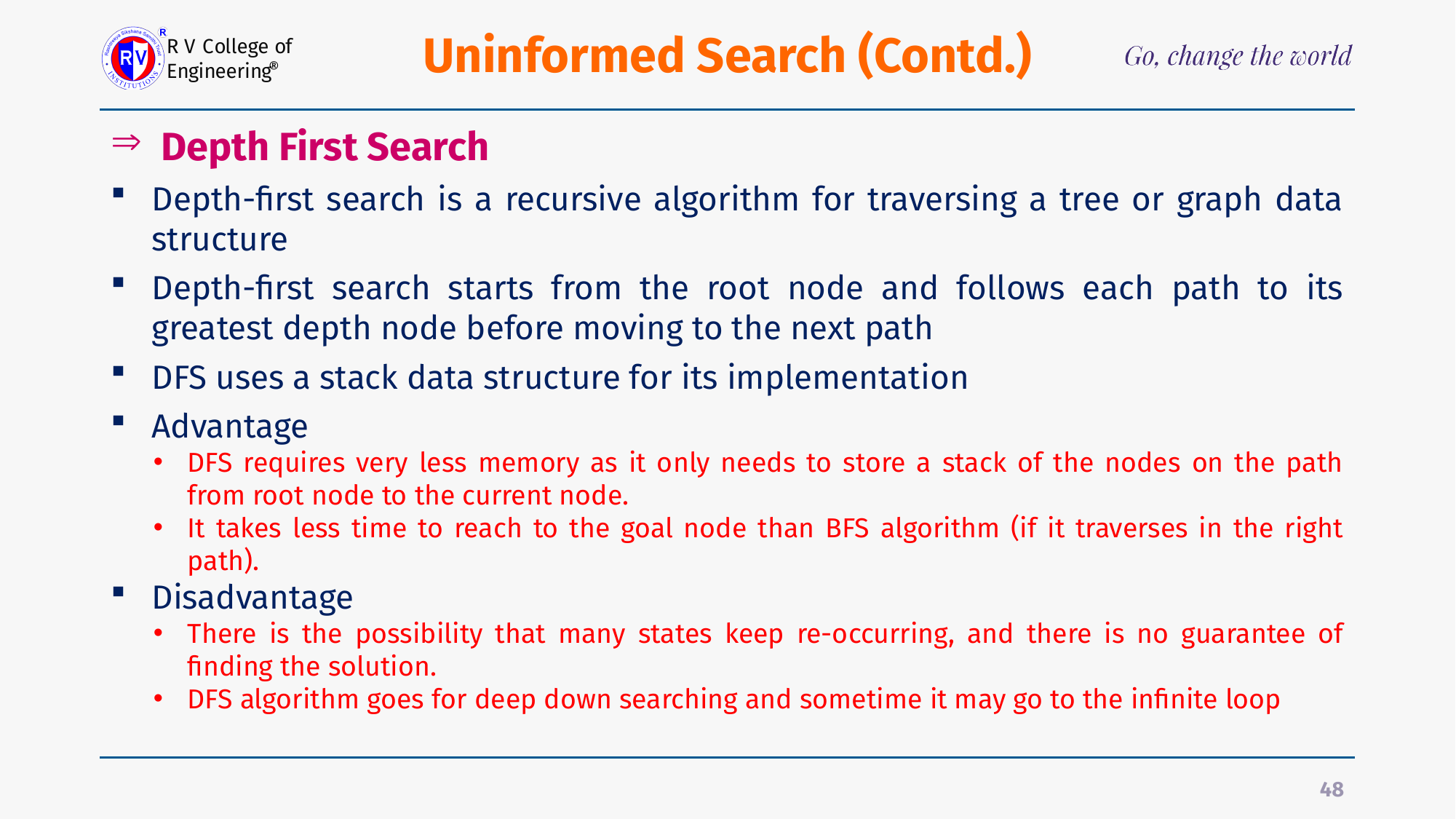

# Uninformed Search (Contd.)
 Depth First Search
Depth-first search is a recursive algorithm for traversing a tree or graph data structure
Depth-first search starts from the root node and follows each path to its greatest depth node before moving to the next path
DFS uses a stack data structure for its implementation
Advantage
DFS requires very less memory as it only needs to store a stack of the nodes on the path from root node to the current node.
It takes less time to reach to the goal node than BFS algorithm (if it traverses in the right path).
Disadvantage
There is the possibility that many states keep re-occurring, and there is no guarantee of finding the solution.
DFS algorithm goes for deep down searching and sometime it may go to the infinite loop
48